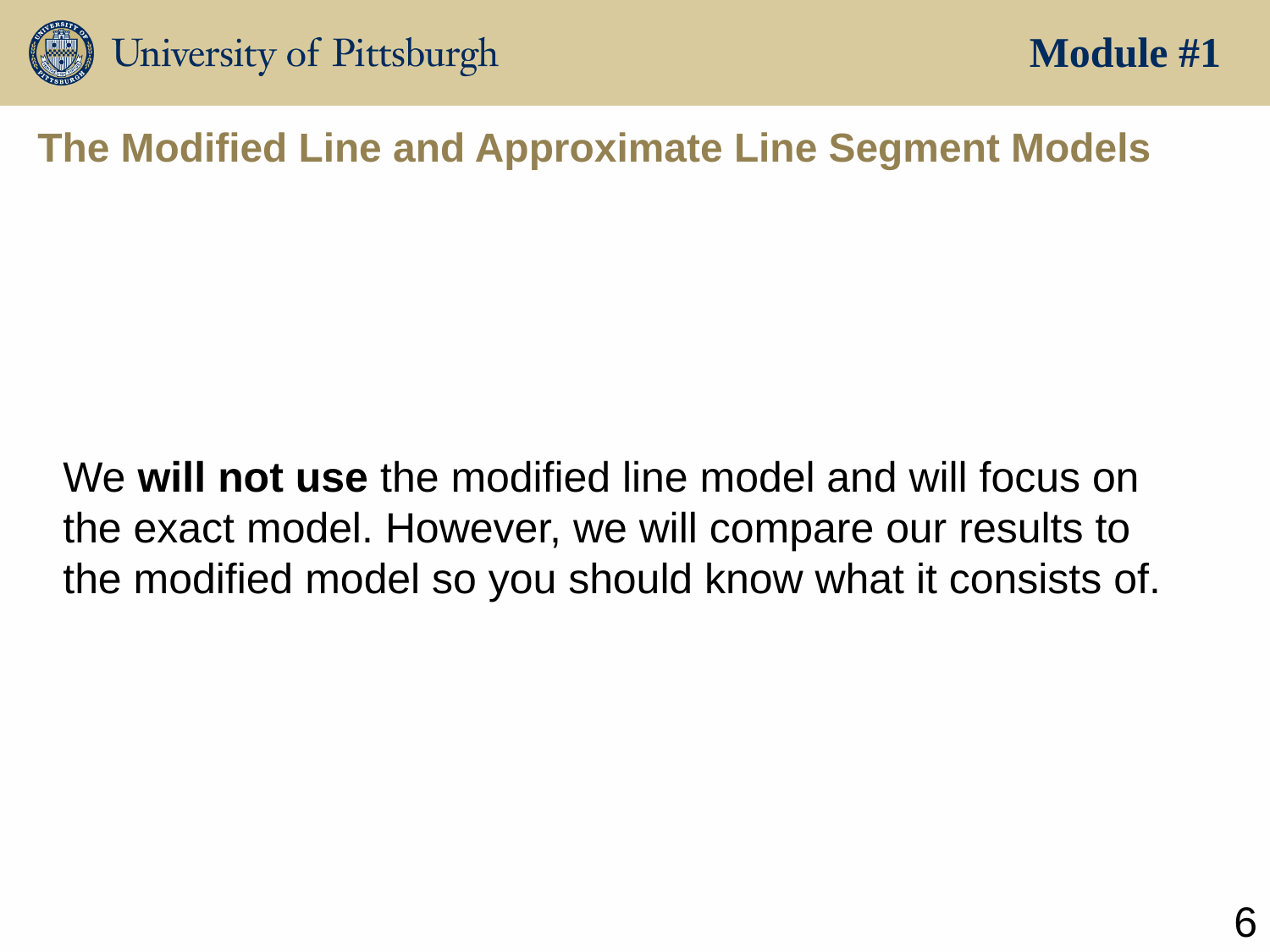

Module #1
# The Modified Line and Approximate Line Segment Models
We will not use the modified line model and will focus on the exact model. However, we will compare our results to the modified model so you should know what it consists of.
6